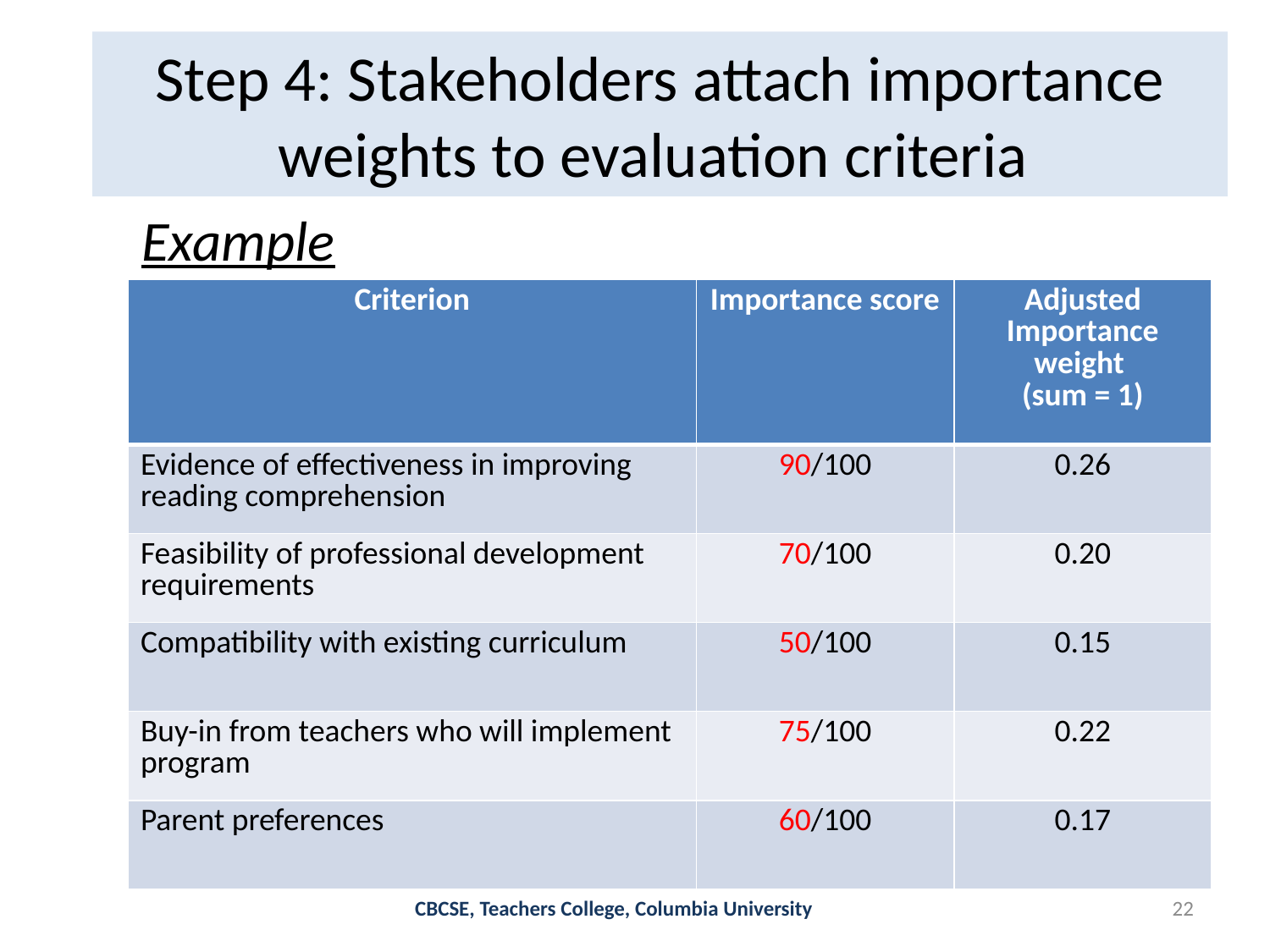

#
Step 4: Stakeholders attach importance weights to evaluation criteria
Example
| Criterion | Importance score | Adjusted Importance weight (sum = 1) |
| --- | --- | --- |
| Evidence of effectiveness in improving reading comprehension | 90/100 | 0.26 |
| Feasibility of professional development requirements | 70/100 | 0.20 |
| Compatibility with existing curriculum | 50/100 | 0.15 |
| Buy-in from teachers who will implement program | 75/100 | 0.22 |
| Parent preferences | 60/100 | 0.17 |
CBCSE, Teachers College, Columbia University
22